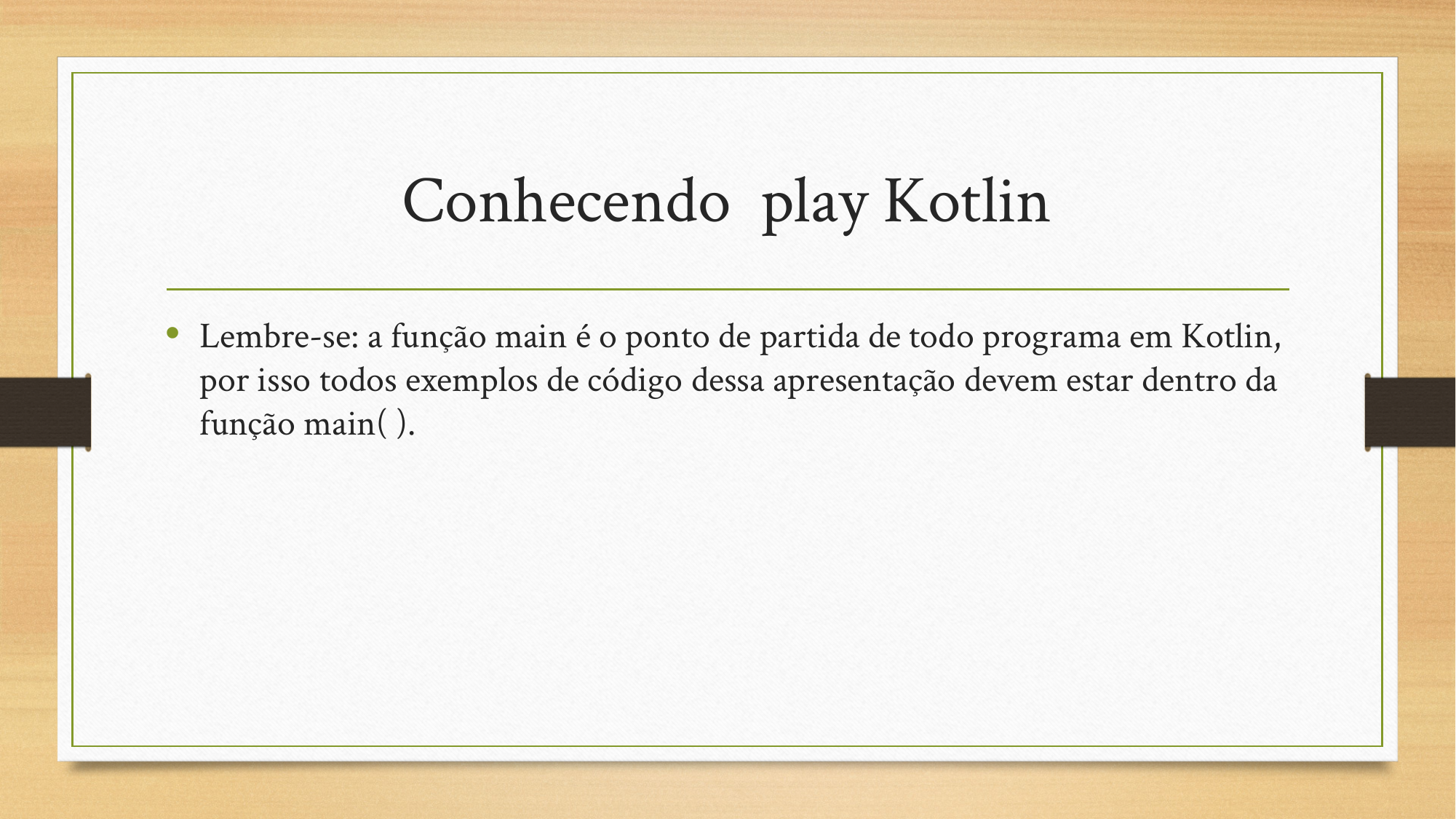

# Conhecendo  play Kotlin
Lembre-se: a função main é o ponto de partida de todo programa em Kotlin, por isso todos exemplos de código dessa apresentação devem estar dentro da função main( ).